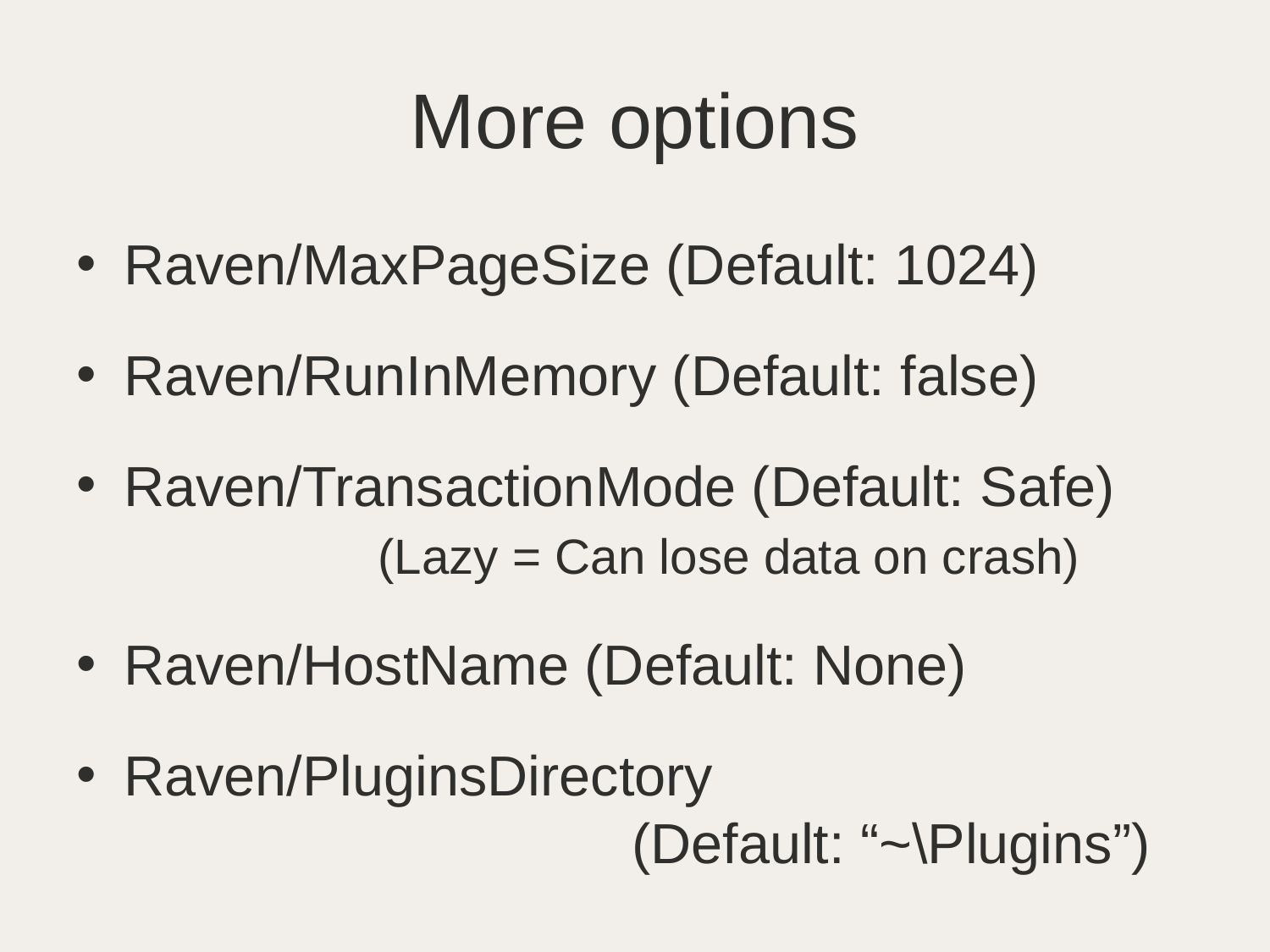

# More options
Raven/MaxPageSize (Default: 1024)
Raven/RunInMemory (Default: false)
Raven/TransactionMode (Default: Safe)
		(Lazy = Can lose data on crash)
Raven/HostName (Default: None)
Raven/PluginsDirectory
				(Default: “~\Plugins”)